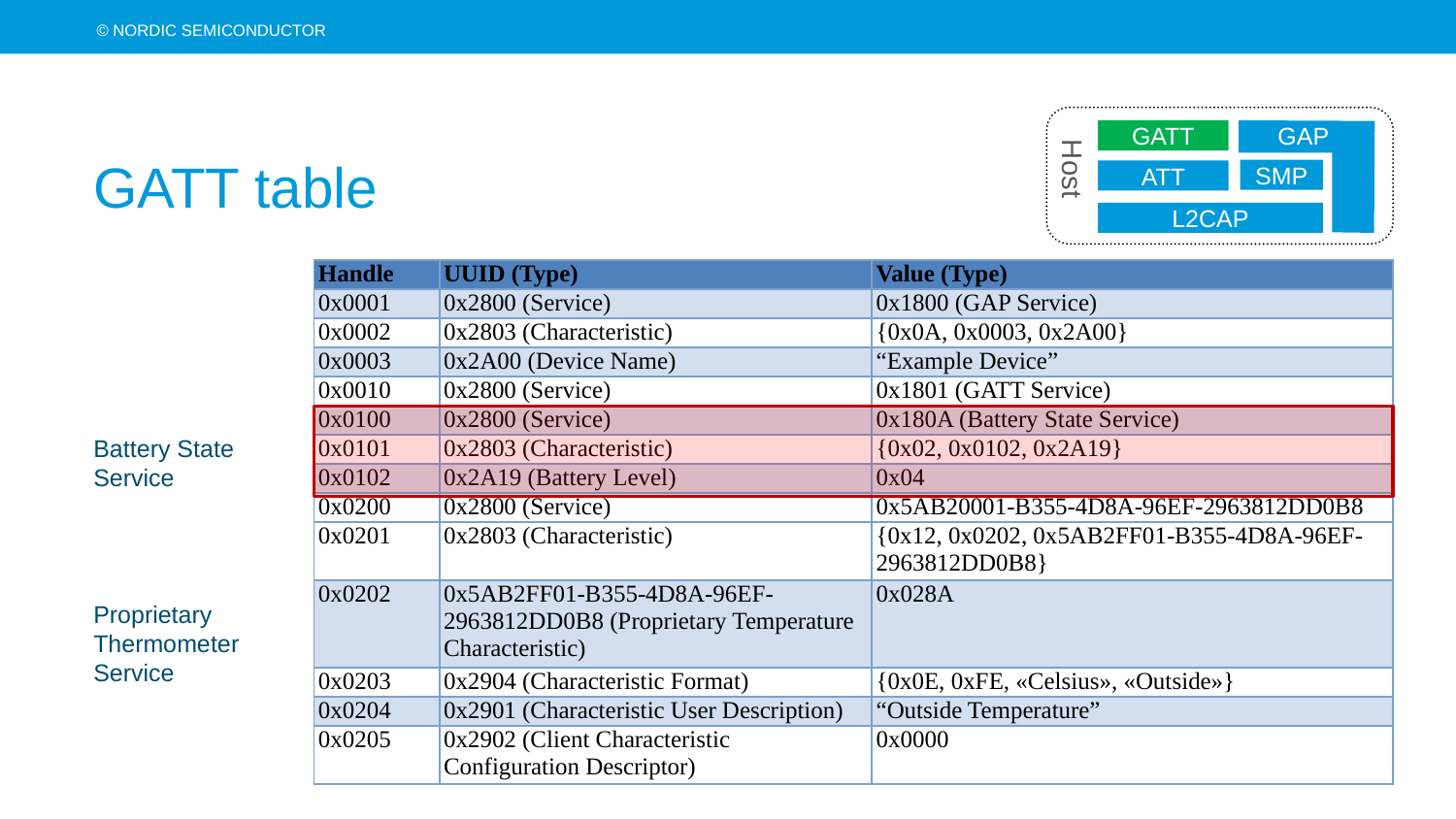

# GATT table

GAP
GATT

Host
SMP
ATT
L2CAP
| Handle | UUID (Type) | Value (Type) |
| --- | --- | --- |
| 0x0001 | 0x2800 (Service) | 0x1800 (GAP Service) |
| 0x0002 | 0x2803 (Characteristic) | {0x0A, 0x0003, 0x2A00} |
| 0x0003 | 0x2A00 (Device Name) | “Example Device” |
| 0x0010 | 0x2800 (Service) | 0x1801 (GATT Service) |
| 0x0100 | 0x2800 (Service) | 0x180A (Battery State Service) |
| 0x0101 | 0x2803 (Characteristic) | {0x02, 0x0102, 0x2A19} |
| 0x0102 | 0x2A19 (Battery Level) | 0x04 |
| 0x0200 | 0x2800 (Service) | 0x5AB20001-B355-4D8A-96EF-2963812DD0B8 |
| 0x0201 | 0x2803 (Characteristic) | {0x12, 0x0202, 0x5AB2FF01-B355-4D8A-96EF-2963812DD0B8} |
| 0x0202 | 0x5AB2FF01-B355-4D8A-96EF-2963812DD0B8 (Proprietary Temperature Characteristic) | 0x028A |
| 0x0203 | 0x2904 (Characteristic Format) | {0x0E, 0xFE, «Celsius», «Outside»} |
| 0x0204 | 0x2901 (Characteristic User Description) | “Outside Temperature” |
| 0x0205 | 0x2902 (Client Characteristic Configuration Descriptor) | 0x0000 |

Battery State Service
Proprietary Thermometer Service